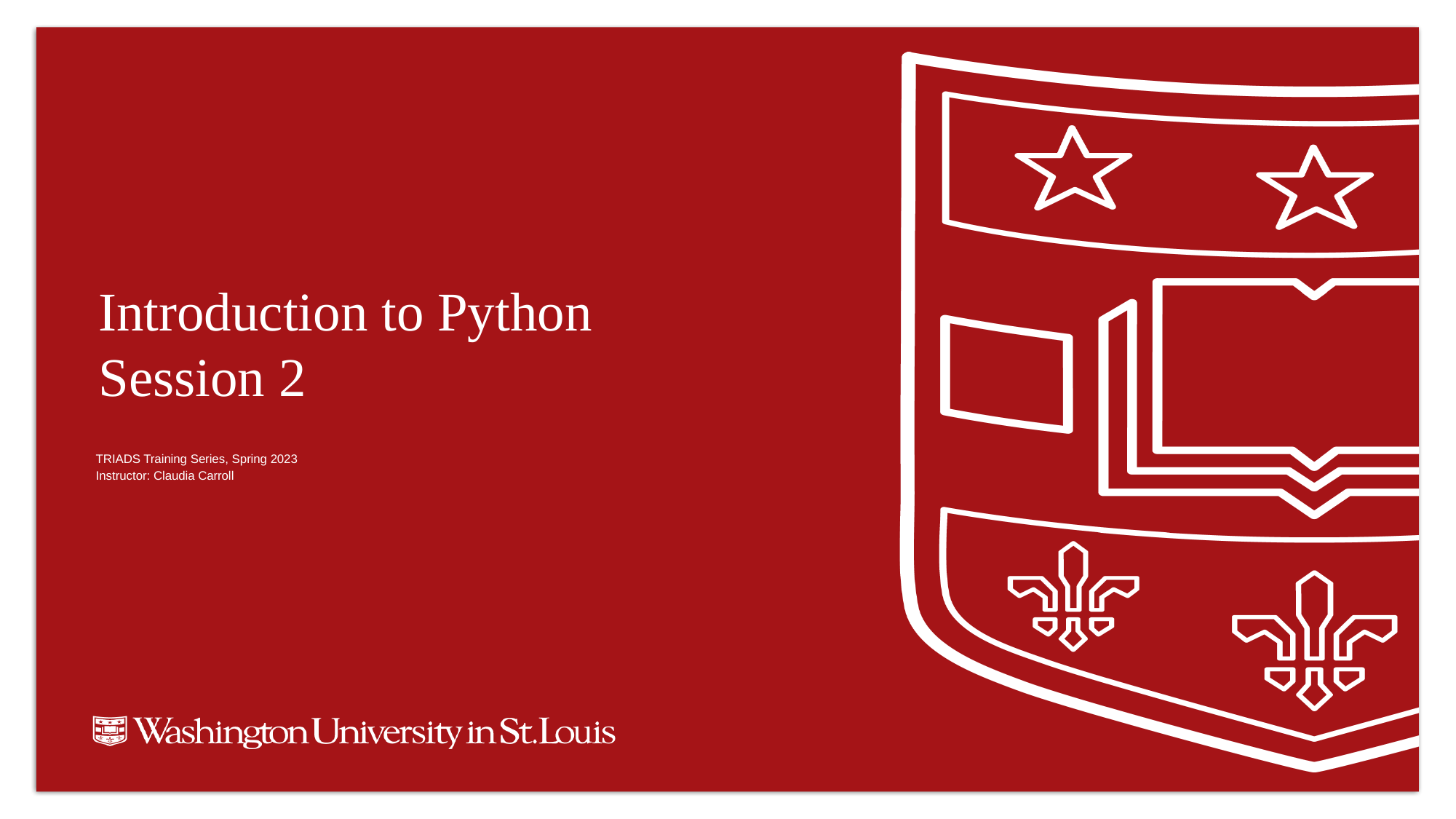

# Introduction to Python Session 2

TRIADS Training Series, Spring 2023
Instructor: Claudia Carroll